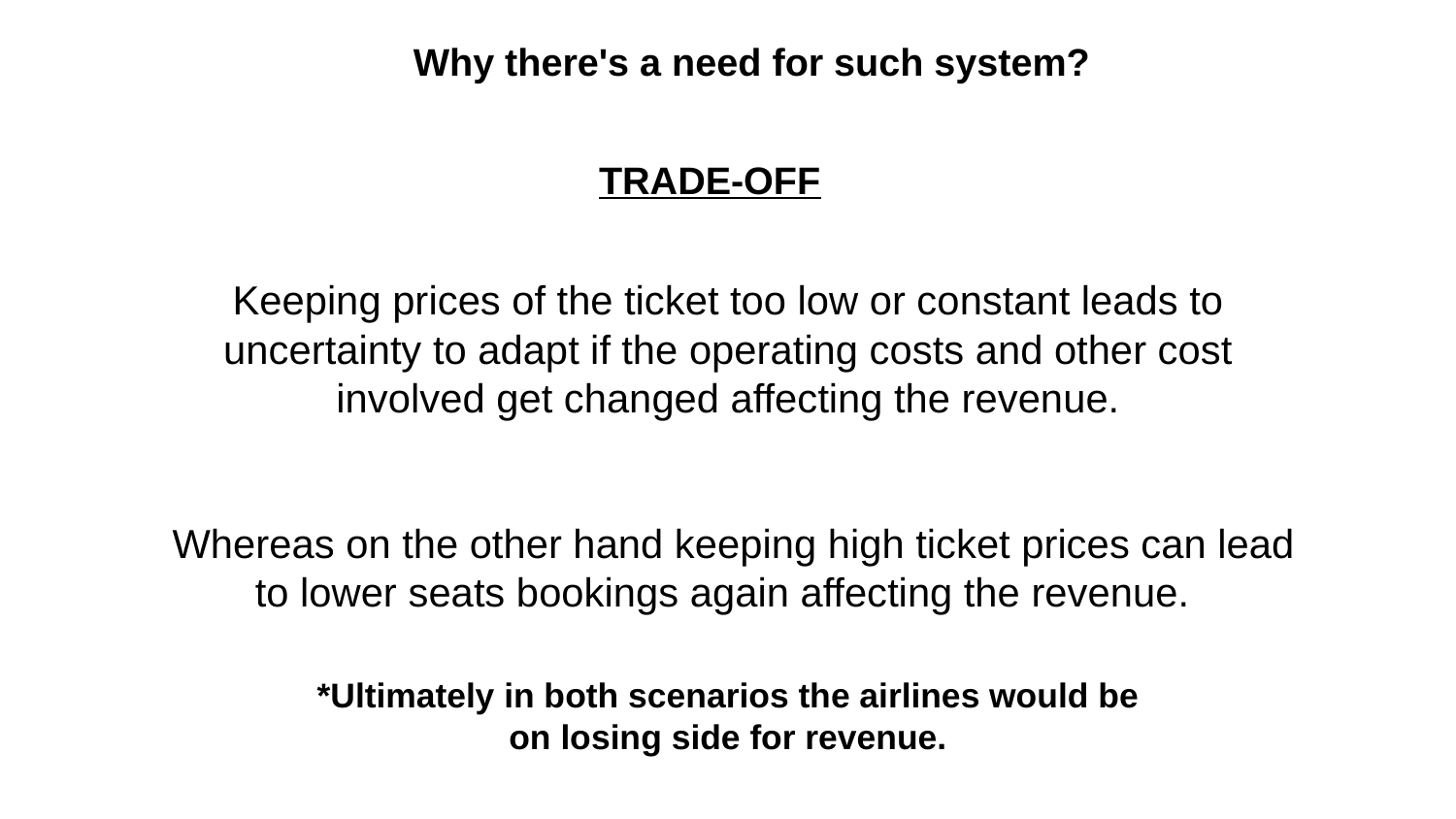

Why there's a need for such system?
TRADE-OFF
Keeping prices of the ticket too low or constant leads to uncertainty to adapt if the operating costs and other cost involved get changed affecting the revenue.

 Whereas on the other hand keeping high ticket prices can lead to lower seats bookings again affecting the revenue.

*Ultimately in both scenarios the airlines would be on losing side for revenue.